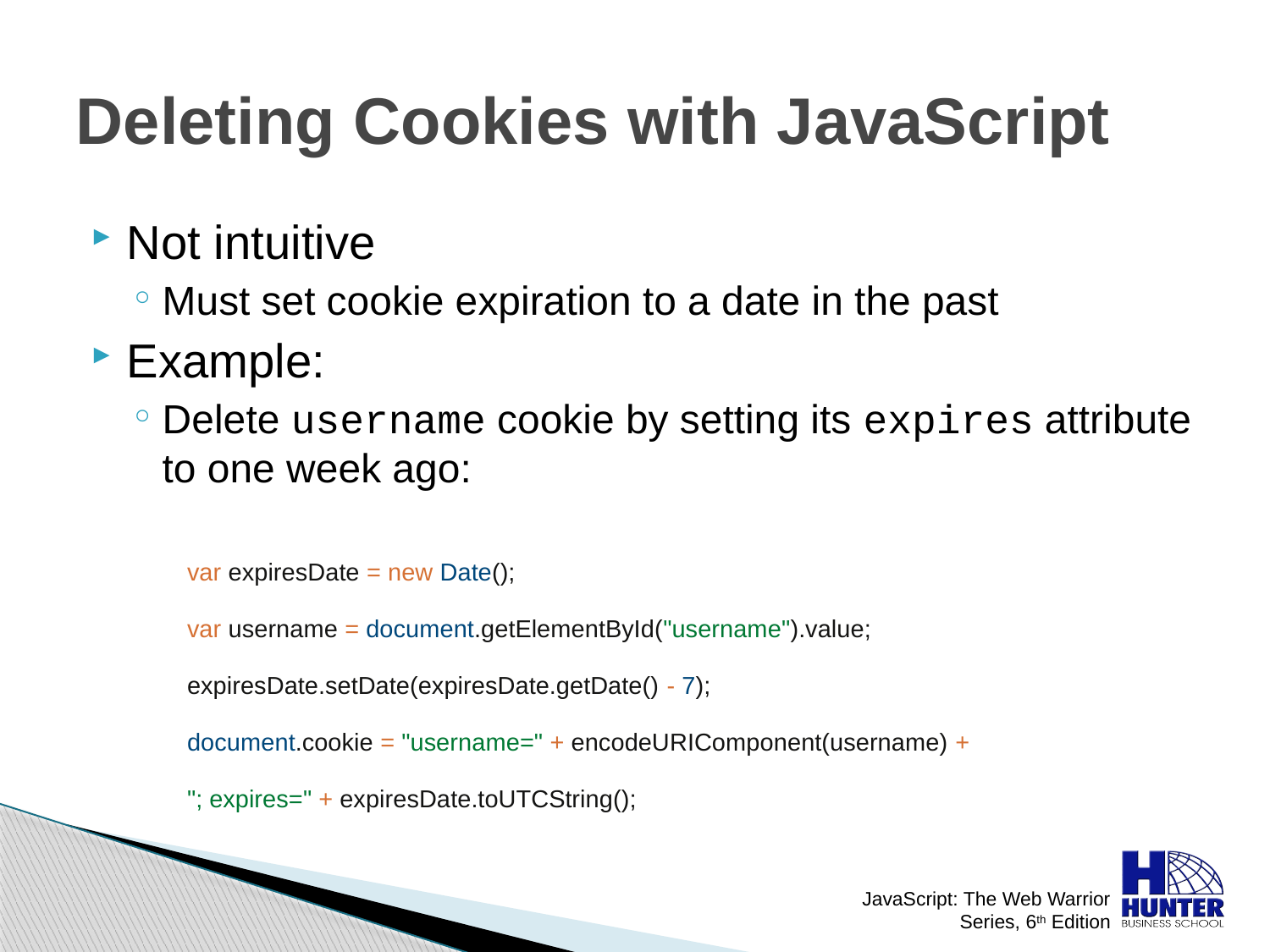

# Deleting Cookies with JavaScript
Not intuitive
Must set cookie expiration to a date in the past
Example:
Delete username cookie by setting its expires attribute to one week ago:

var expiresDate = new Date();
var username = document.getElementById("username").value;
expiresDate.setDate(expiresDate.getDate() - 7);
document.cookie = "username=" + encodeURIComponent(username) +
"; expires=" + expiresDate.toUTCString();